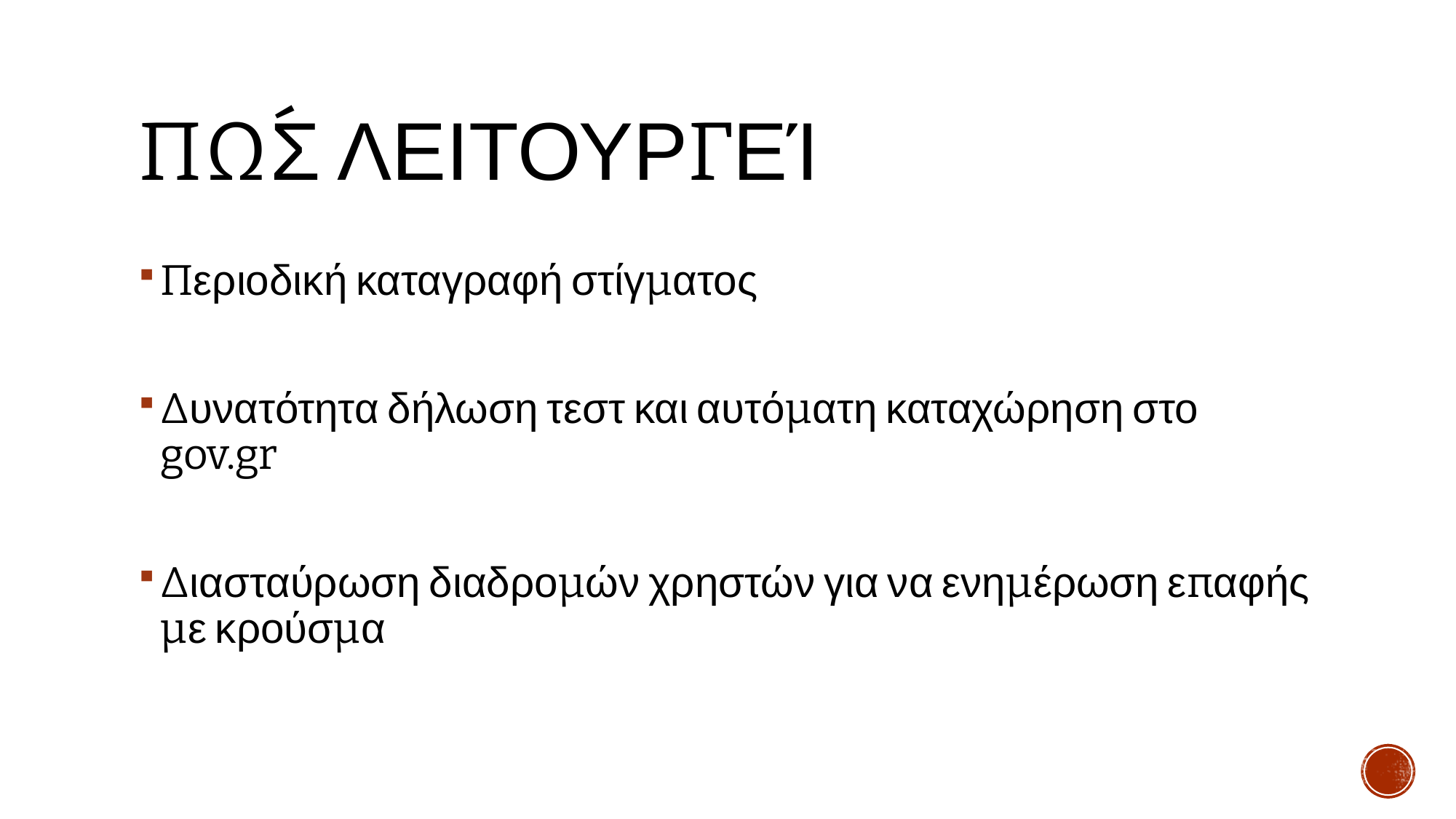

# πώς ΛΕΙΤΟΥΡΓΕΊ
Περιοδική καταγραφή στίγματος

Δυνατότητα δήλωση τεστ και αυτόματη καταχώρηση στο gov.gr

Διασταύρωση διαδρομών χρηστών για να ενημέρωση επαφής με κρούσμα